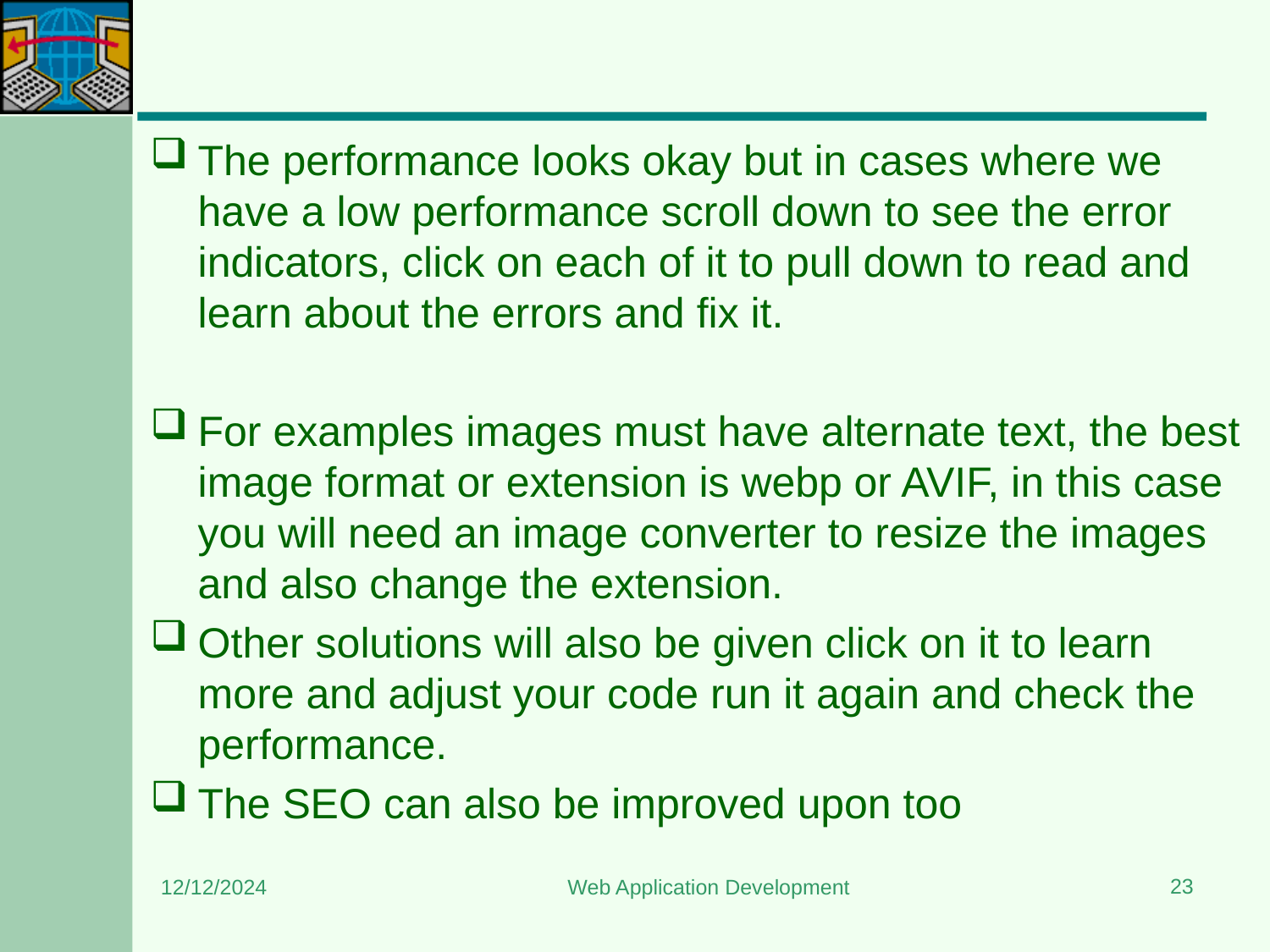

#
The performance looks okay but in cases where we have a low performance scroll down to see the error indicators, click on each of it to pull down to read and learn about the errors and fix it.

For examples images must have alternate text, the best image format or extension is webp or AVIF, in this case you will need an image converter to resize the images and also change the extension.
Other solutions will also be given click on it to learn more and adjust your code run it again and check the performance.
The SEO can also be improved upon too
23
12/12/2024
Web Application Development